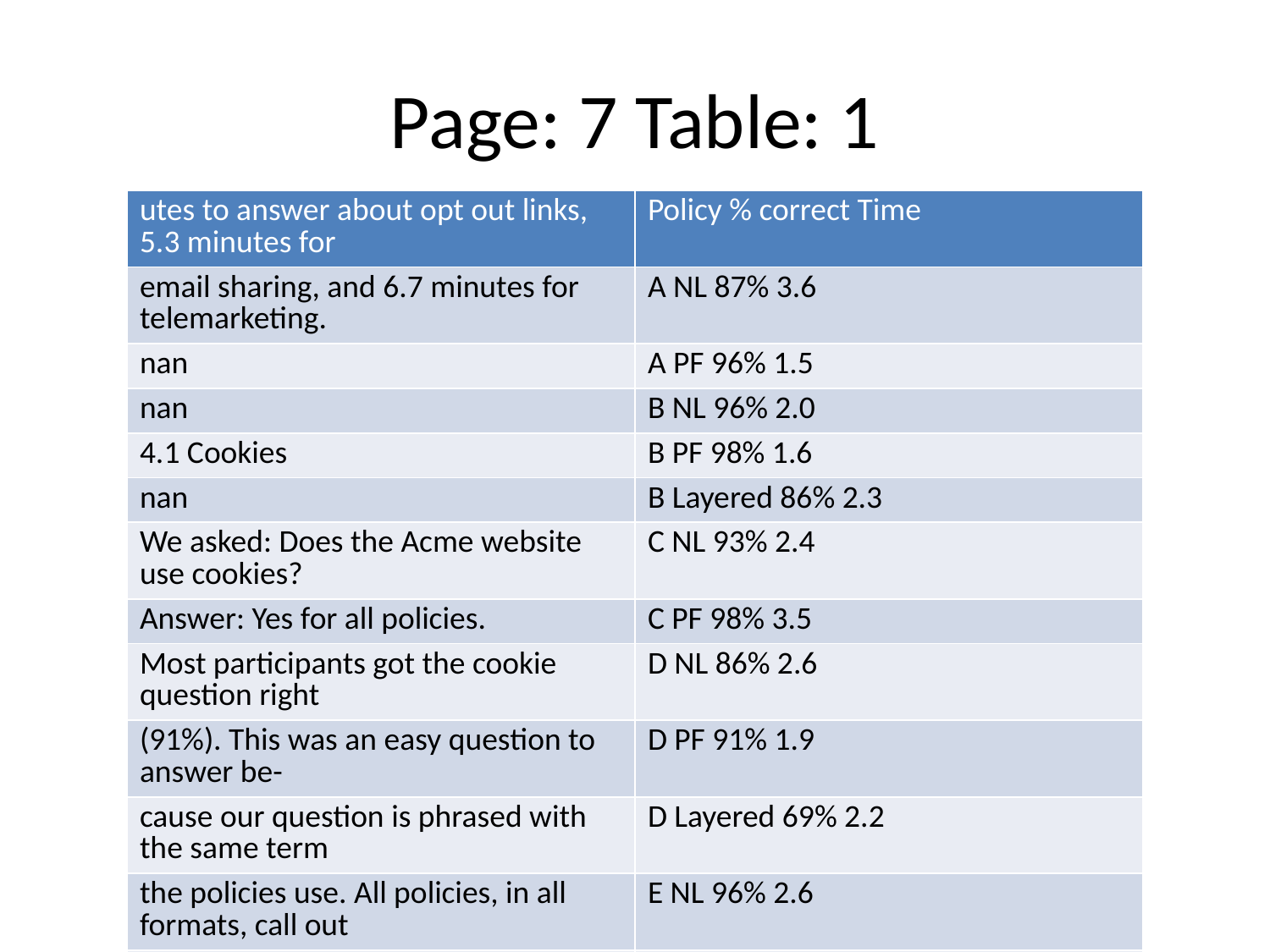

# Page: 7 Table: 1
| utes to answer about opt out links, 5.3 minutes for | Policy % correct Time |
| --- | --- |
| email sharing, and 6.7 minutes for telemarketing. | A NL 87% 3.6 |
| nan | A PF 96% 1.5 |
| nan | B NL 96% 2.0 |
| 4.1 Cookies | B PF 98% 1.6 |
| nan | B Layered 86% 2.3 |
| We asked: Does the Acme website use cookies? | C NL 93% 2.4 |
| Answer: Yes for all policies. | C PF 98% 3.5 |
| Most participants got the cookie question right | D NL 86% 2.6 |
| (91%). This was an easy question to answer be- | D PF 91% 1.9 |
| cause our question is phrased with the same term | D Layered 69% 2.2 |
| the policies use. All policies, in all formats, call out | E NL 96% 2.6 |
| cookies use explitictly. For example, one policy has | E PF 96% 1.8 |
| a heading of “Cookies and Other Computer In- | F NL 100% 2.3 |
| formation” with a paragraph that begins: “When | F PF 94% 2.7 |
| you visit Acme.com, you will be assigned a per- | F Layered 80% 2.3 |